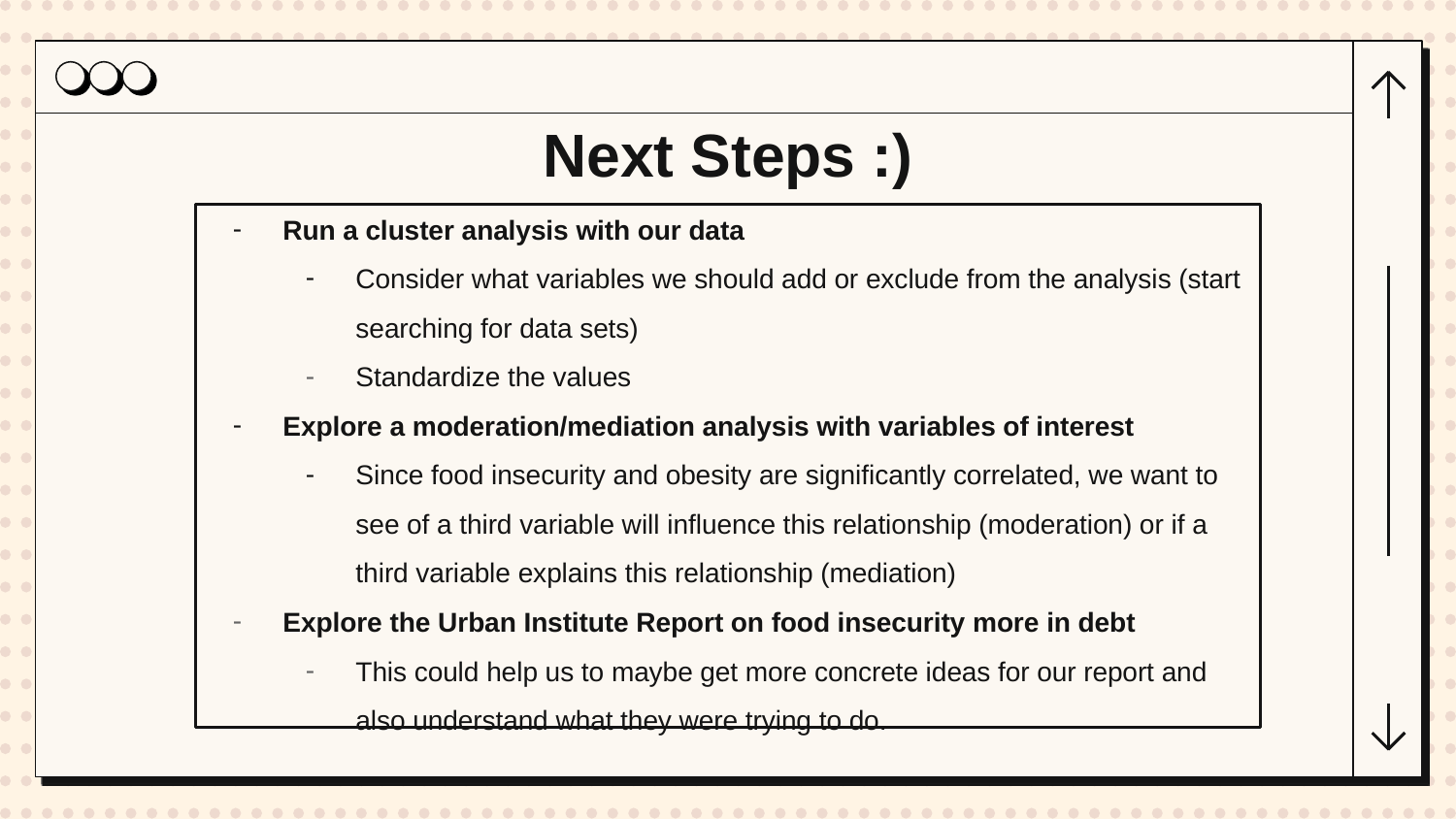

# Next Steps :)

Run a cluster analysis with our data
Consider what variables we should add or exclude from the analysis (start searching for data sets)
Standardize the values
Explore a moderation/mediation analysis with variables of interest
Since food insecurity and obesity are significantly correlated, we want to see of a third variable will influence this relationship (moderation) or if a third variable explains this relationship (mediation)
Explore the Urban Institute Report on food insecurity more in debt
This could help us to maybe get more concrete ideas for our report and also understand what they were trying to do.